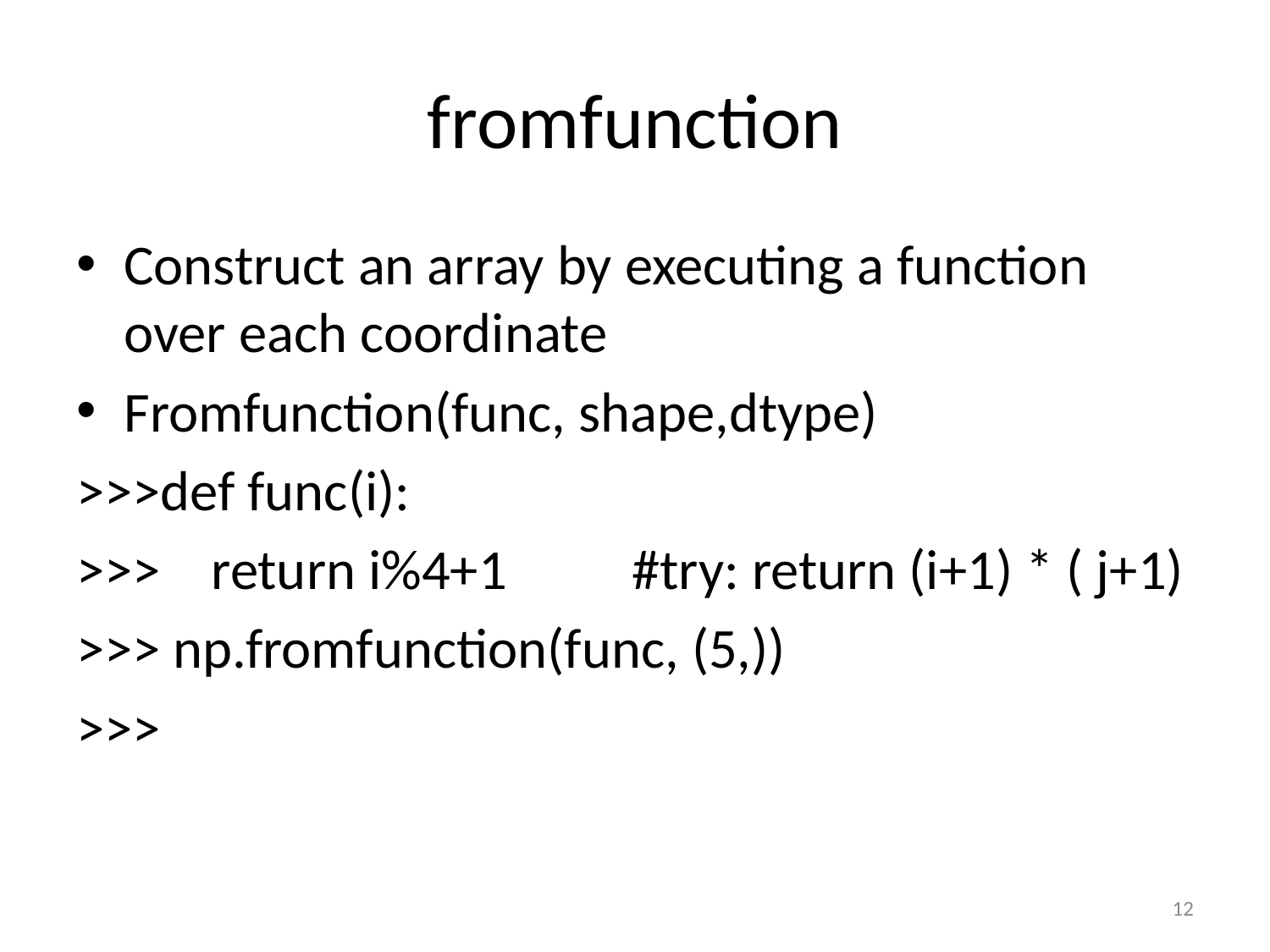

# fromfunction
Construct an array by executing a function over each coordinate
Fromfunction(func, shape,dtype)
>>>def func(i):
>>>    return i%4+1	#try: return (i+1) * ( j+1)
>>> np.fromfunction(func, (5,))
>>>
12